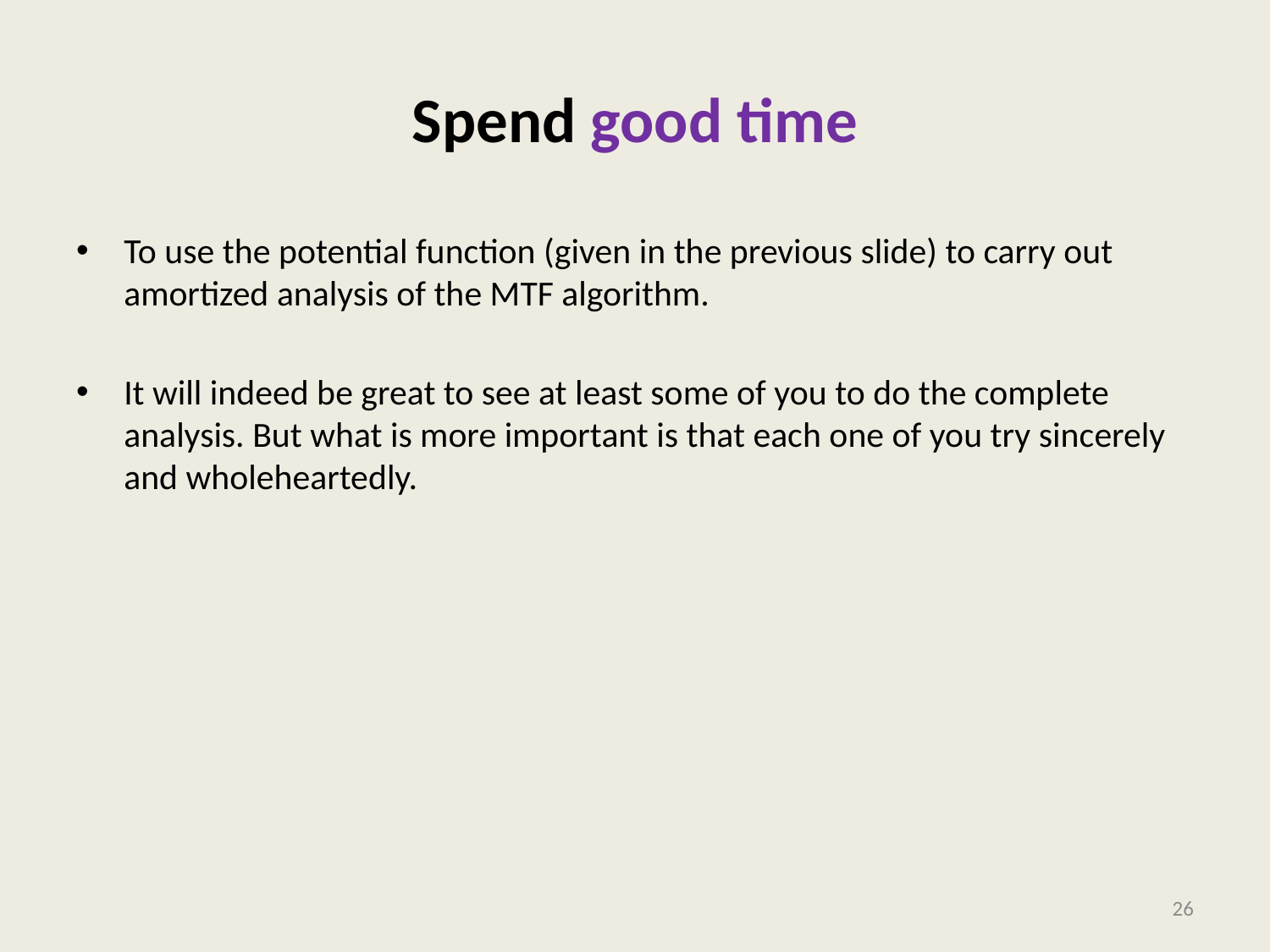

# Spend good time
To use the potential function (given in the previous slide) to carry out amortized analysis of the MTF algorithm.

It will indeed be great to see at least some of you to do the complete analysis. But what is more important is that each one of you try sincerely and wholeheartedly.
26